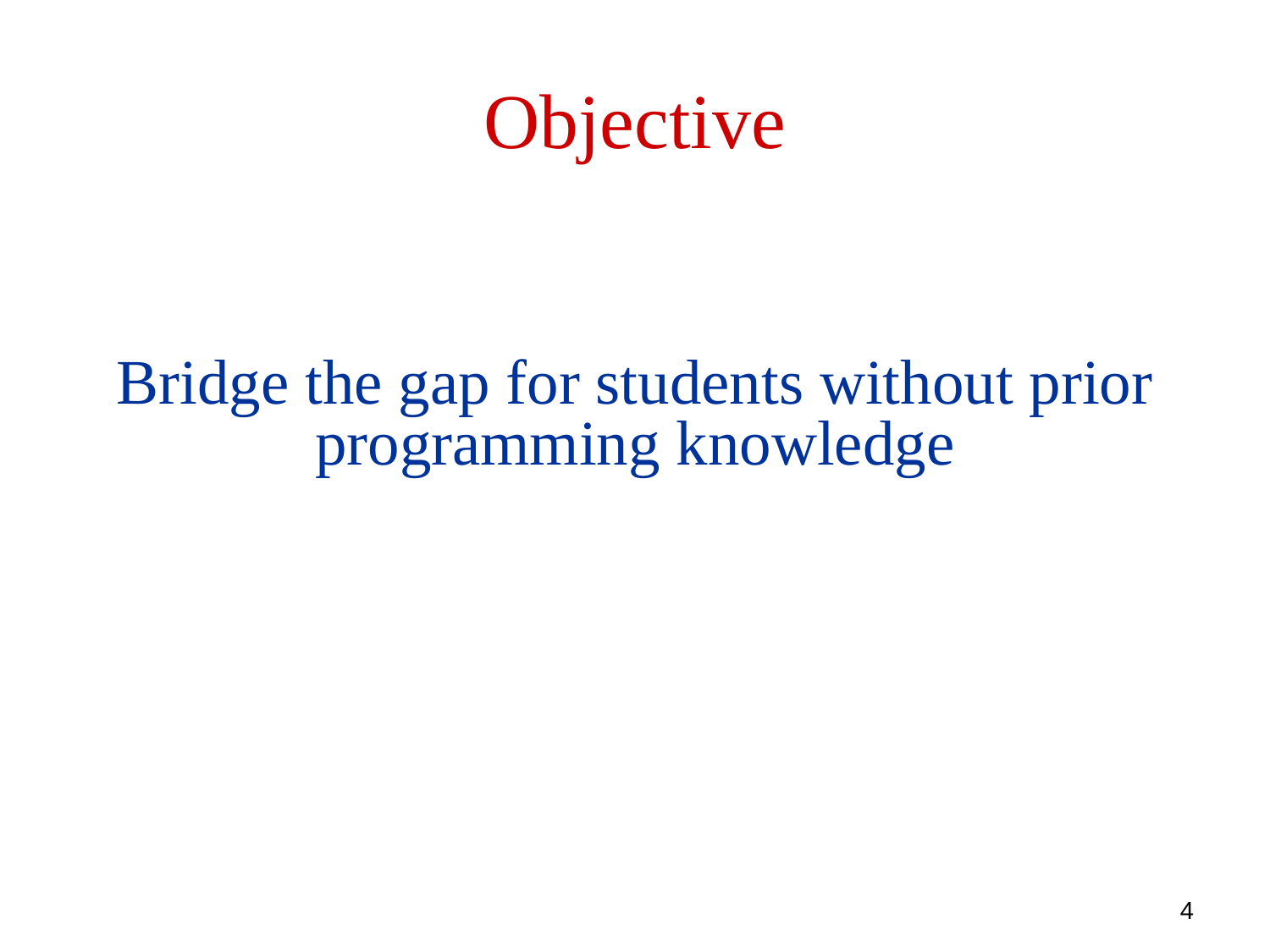

Objective
Bridge the gap for students without prior programming knowledge
4